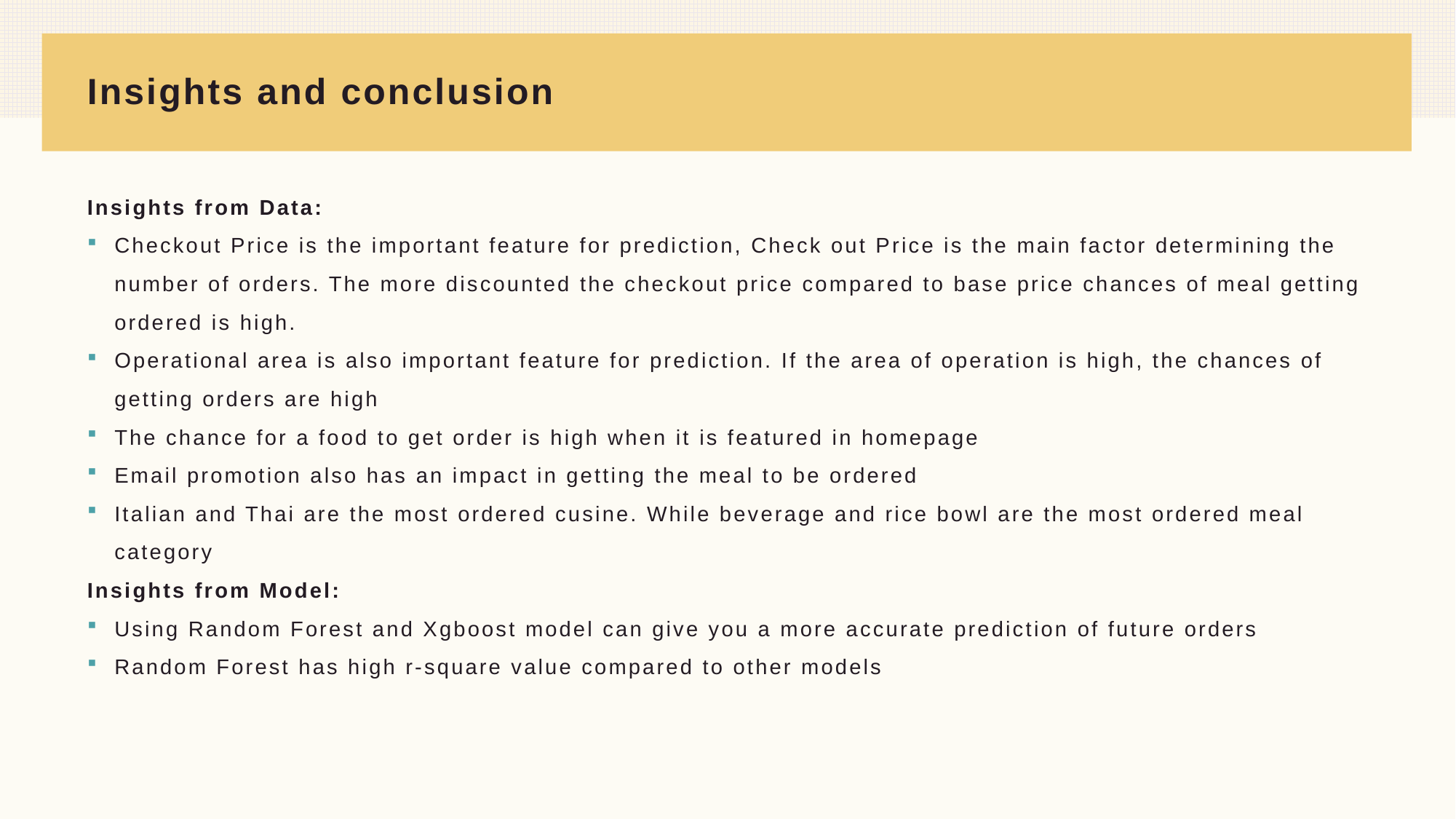

# Insights and conclusion
Insights from Data:
Checkout Price is the important feature for prediction, Check out Price is the main factor determining the number of orders. The more discounted the checkout price compared to base price chances of meal getting ordered is high.
Operational area is also important feature for prediction. If the area of operation is high, the chances of getting orders are high
The chance for a food to get order is high when it is featured in homepage
Email promotion also has an impact in getting the meal to be ordered
Italian and Thai are the most ordered cusine. While beverage and rice bowl are the most ordered meal category
Insights from Model:
Using Random Forest and Xgboost model can give you a more accurate prediction of future orders
Random Forest has high r-square value compared to other models